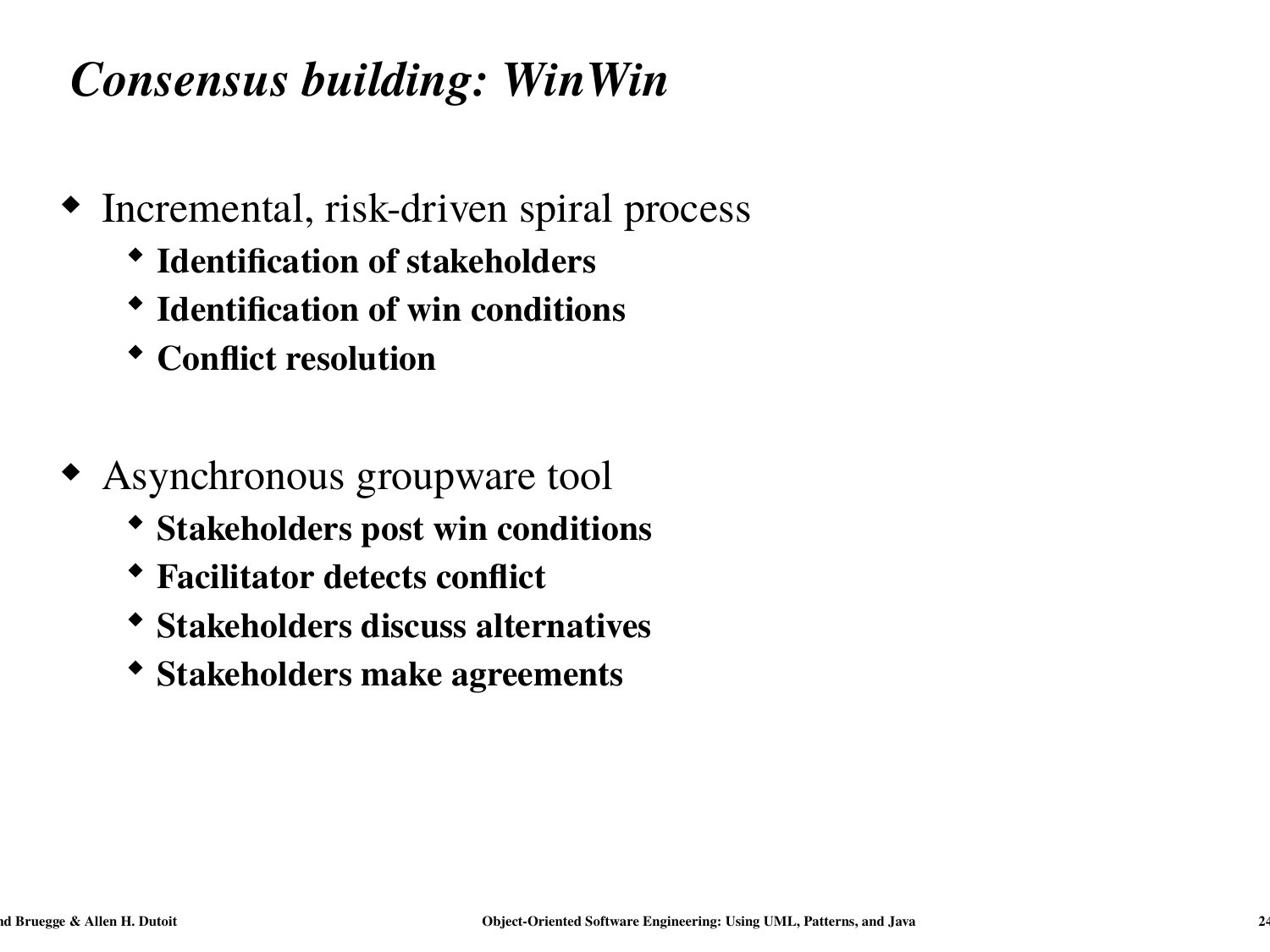

# Consensus building: WinWin
Incremental, risk-driven spiral process
Identification of stakeholders
Identification of win conditions
Conflict resolution

Asynchronous groupware tool
Stakeholders post win conditions
Facilitator detects conflict
Stakeholders discuss alternatives
Stakeholders make agreements